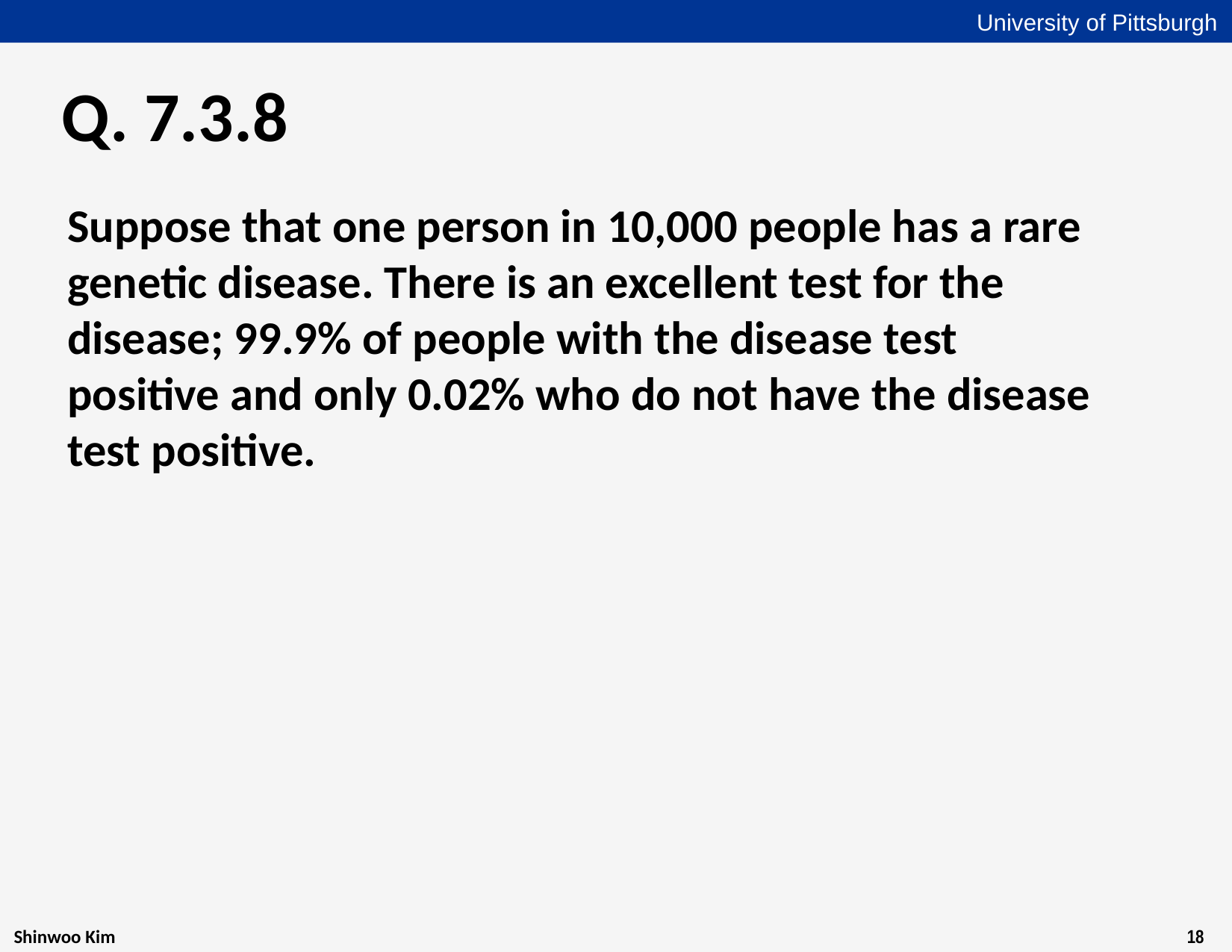

# Q. 7.3.8
Suppose that one person in 10,000 people has a rare genetic disease. There is an excellent test for the disease; 99.9% of people with the disease test positive and only 0.02% who do not have the disease test positive.